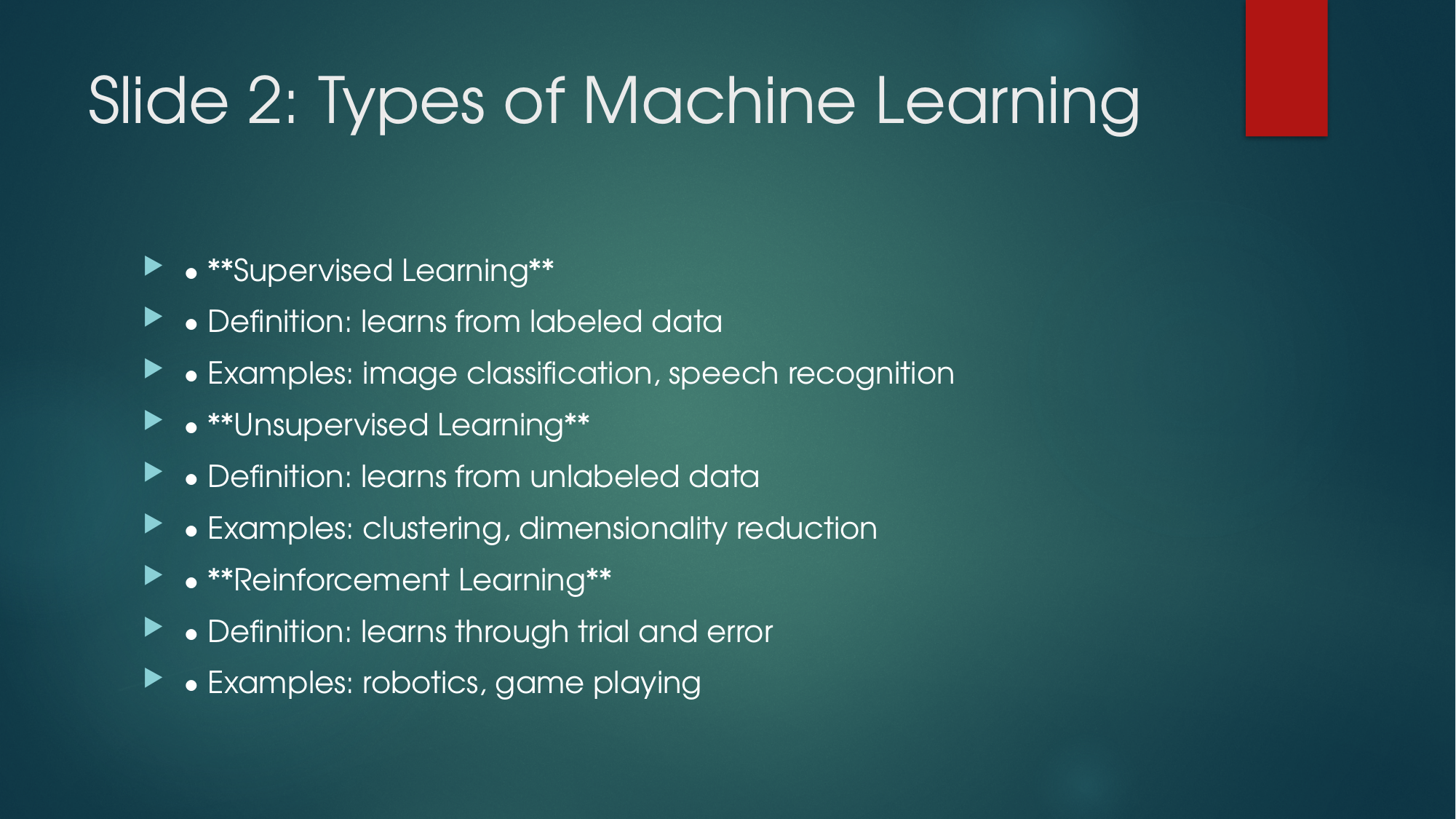

# Slide 2: Types of Machine Learning
• **Supervised Learning**
• Definition: learns from labeled data
• Examples: image classification, speech recognition
• **Unsupervised Learning**
• Definition: learns from unlabeled data
• Examples: clustering, dimensionality reduction
• **Reinforcement Learning**
• Definition: learns through trial and error
• Examples: robotics, game playing